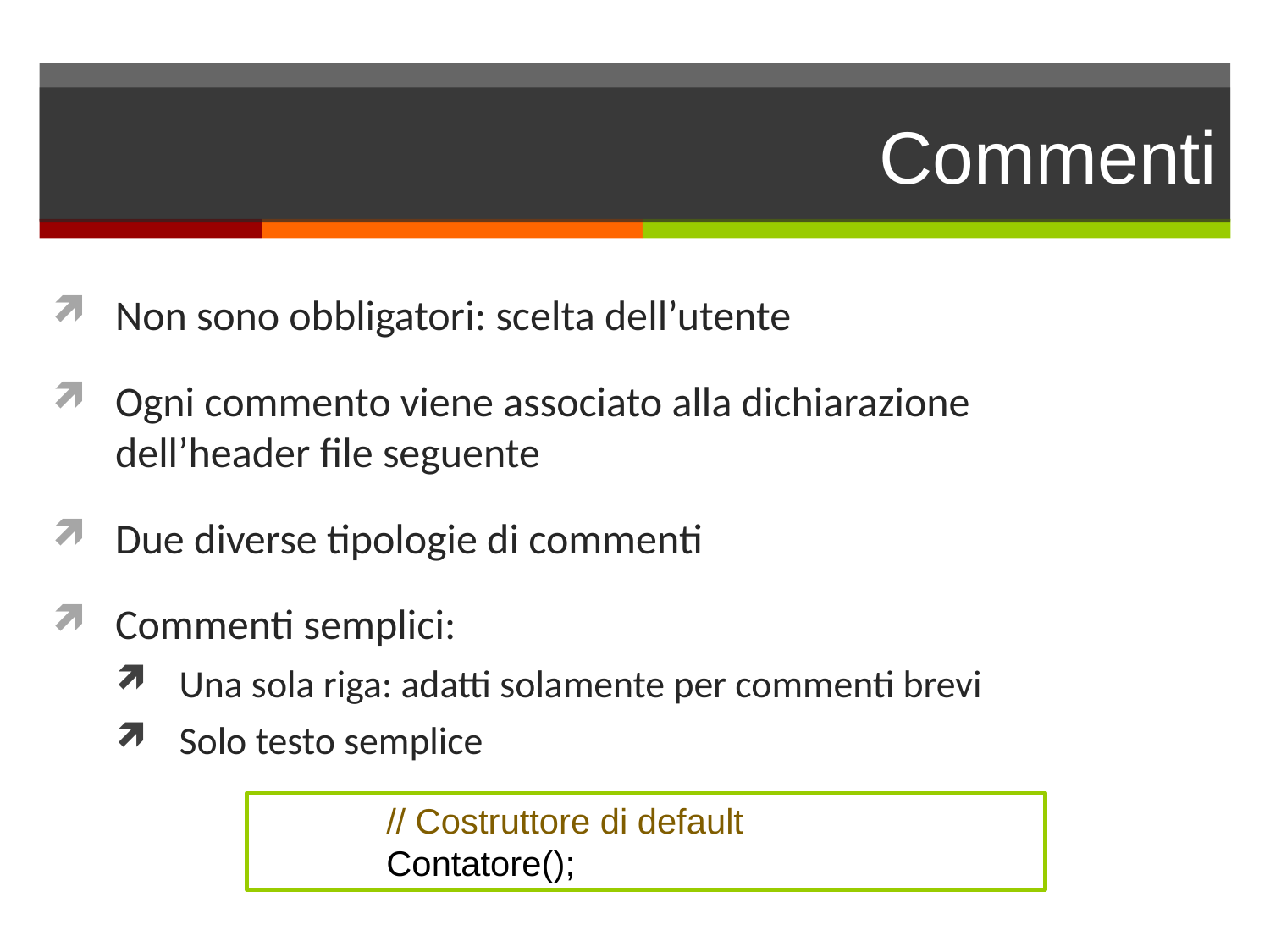

# Commenti
Non sono obbligatori: scelta dell’utente
Ogni commento viene associato alla dichiarazione dell’header file seguente
Due diverse tipologie di commenti
Commenti semplici:
Una sola riga: adatti solamente per commenti brevi
Solo testo semplice
	// Costruttore di default
	Contatore();